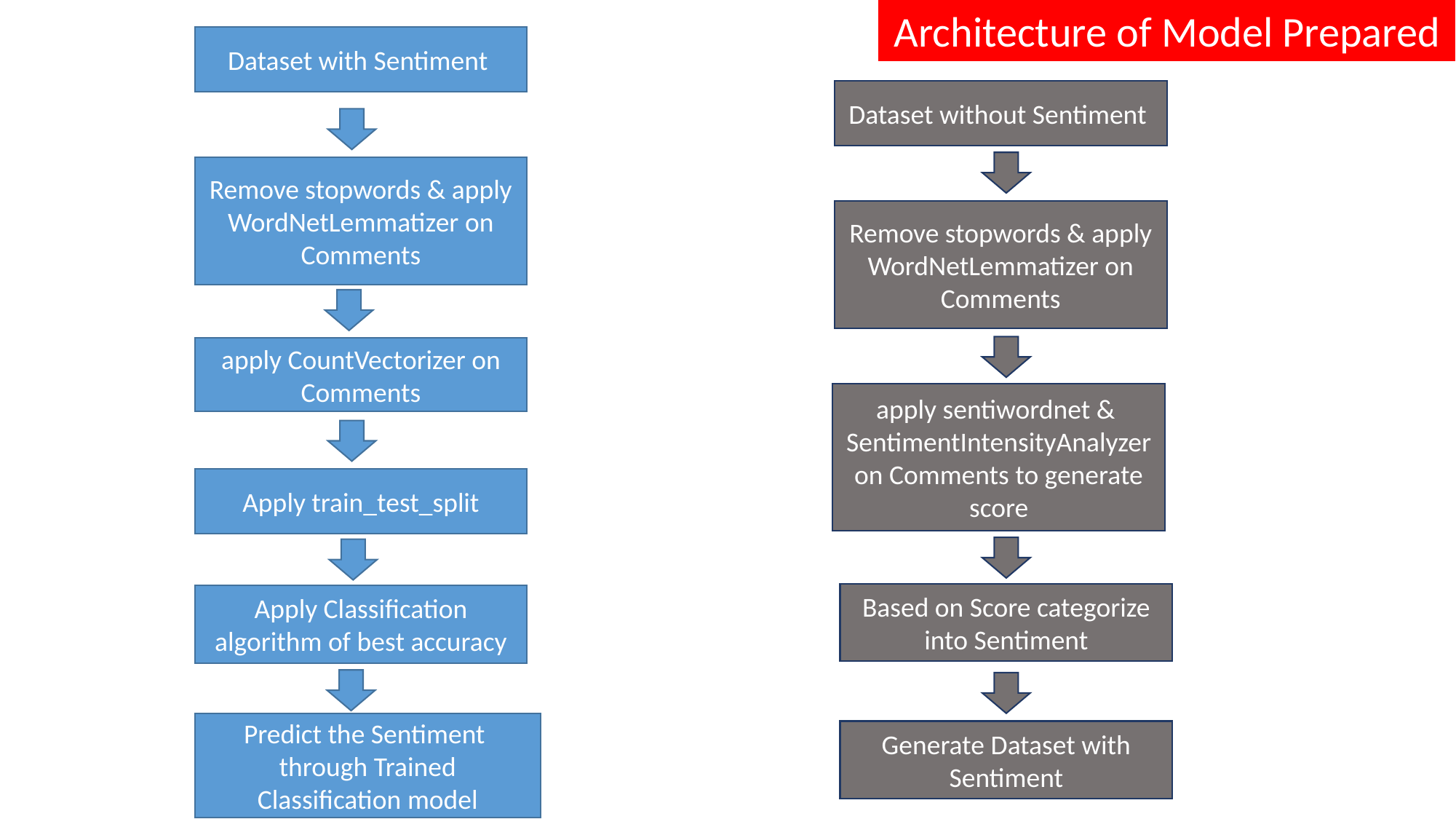

Architecture of Model Prepared
Dataset with Sentiment

Dataset without Sentiment

Remove stopwords & apply WordNetLemmatizer on Comments
Remove stopwords & apply WordNetLemmatizer on Comments

apply CountVectorizer on Comments
apply sentiwordnet &  SentimentIntensityAnalyzer on Comments to generate score

Apply train_test_split

Based on Score categorize into Sentiment
Apply Classification algorithm of best accuracy

Predict the Sentiment  through Trained Classification model
Generate Dataset with Sentiment